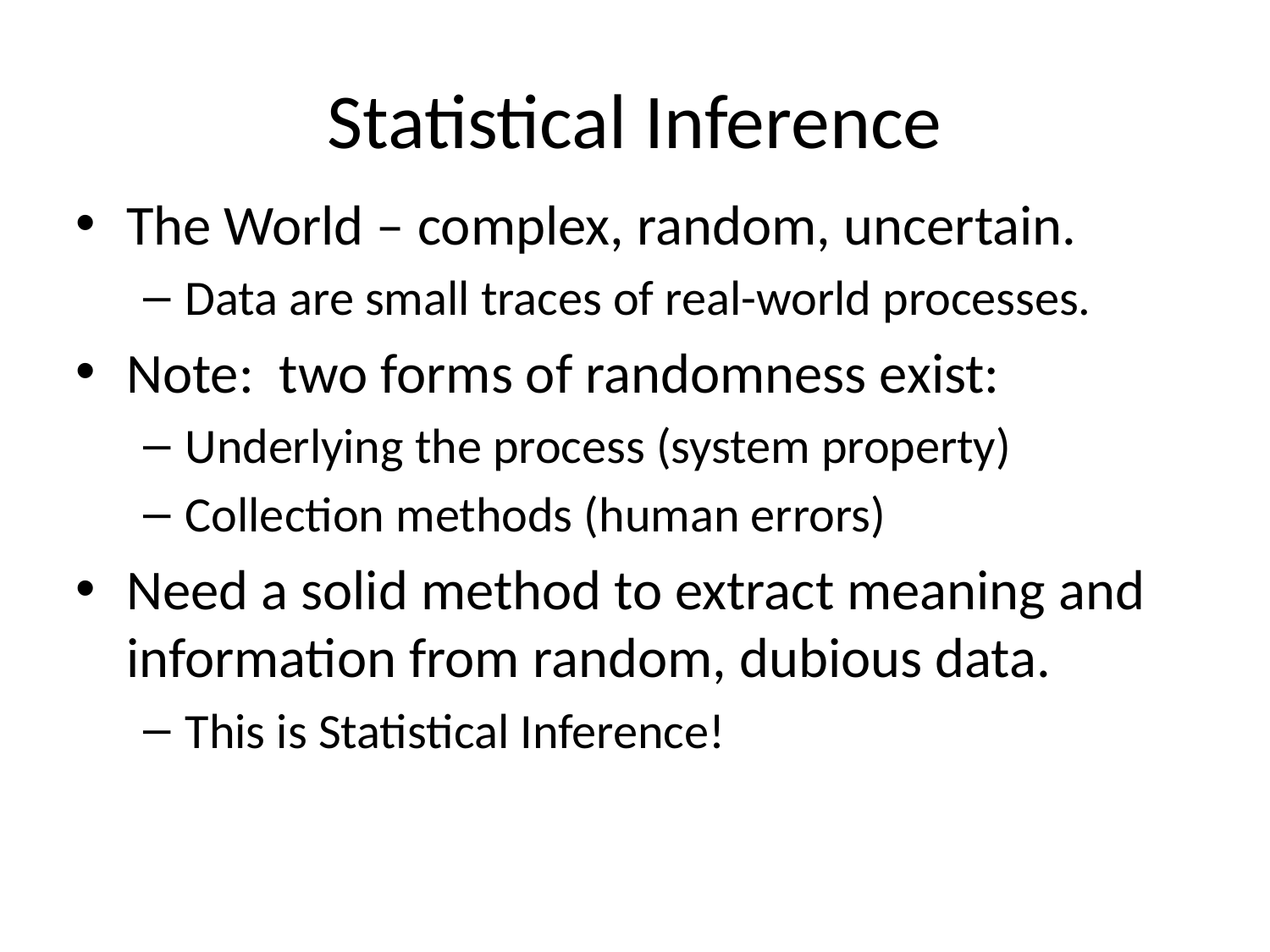

Statistical Inference
The World – complex, random, uncertain.
Data are small traces of real-world processes.
Note:  two forms of randomness exist:
Underlying the process (system property)
Collection methods (human errors)
Need a solid method to extract meaning and information from random, dubious data.
This is Statistical Inference!